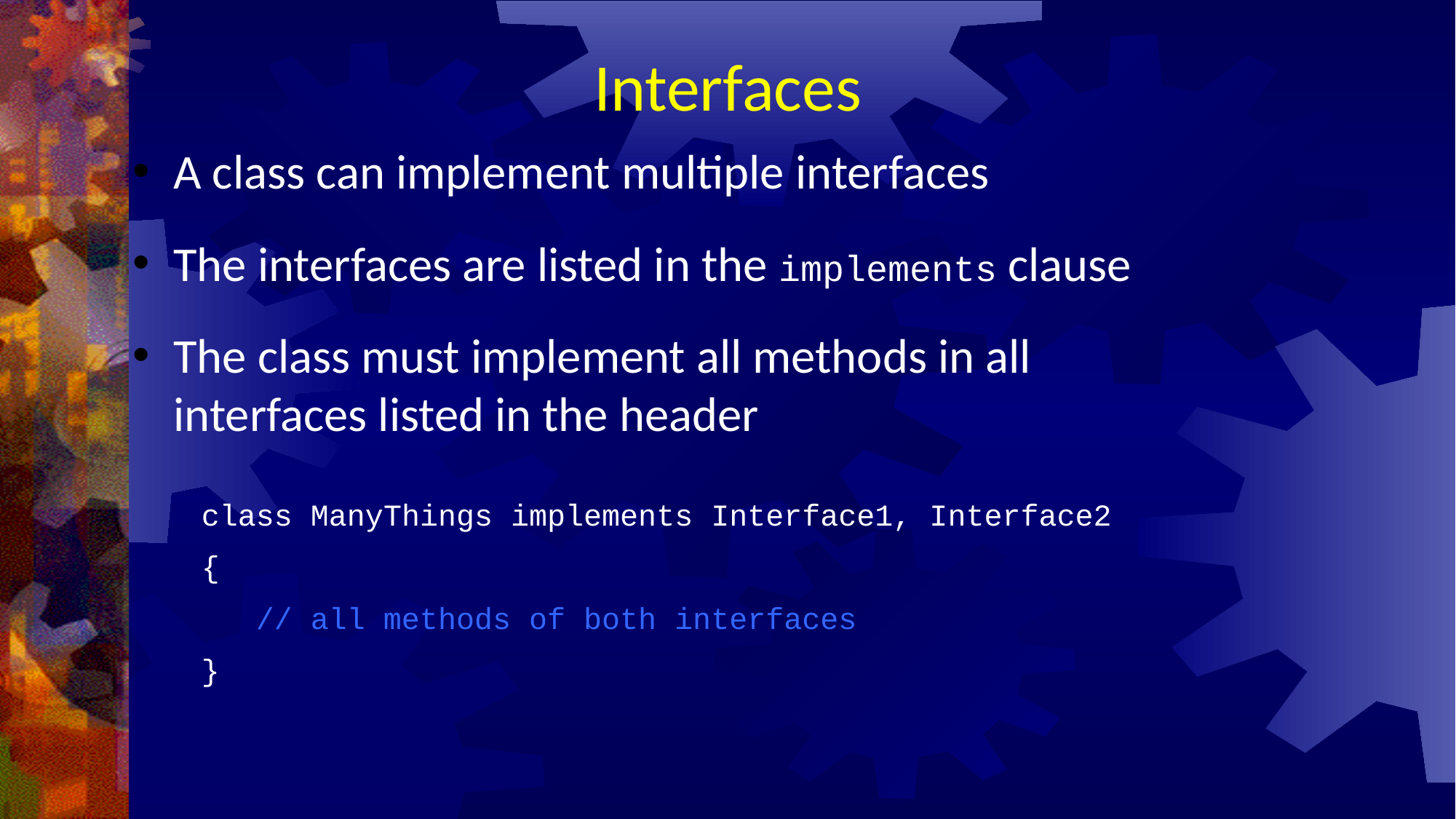

# Interfaces
A class can implement multiple interfaces
The interfaces are listed in the implements clause
The class must implement all methods in all interfaces listed in the header
class ManyThings implements Interface1, Interface2
{
   // all methods of both interfaces
}